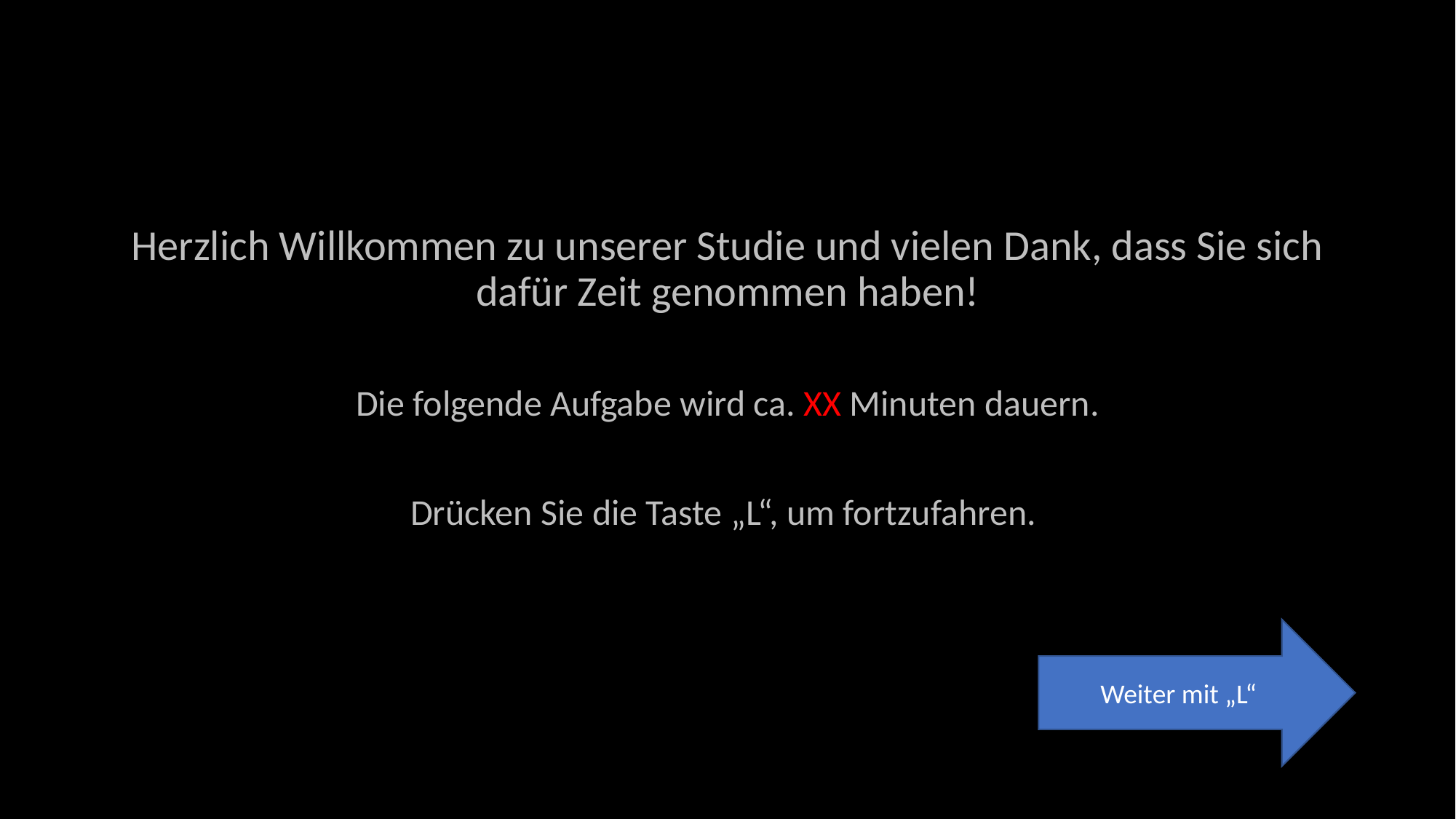

Herzlich Willkommen zu unserer Studie und vielen Dank, dass Sie sich dafür Zeit genommen haben!

Die folgende Aufgabe wird ca. XX Minuten dauern.

Drücken Sie die Taste „L“, um fortzufahren.

Weiter mit „L“